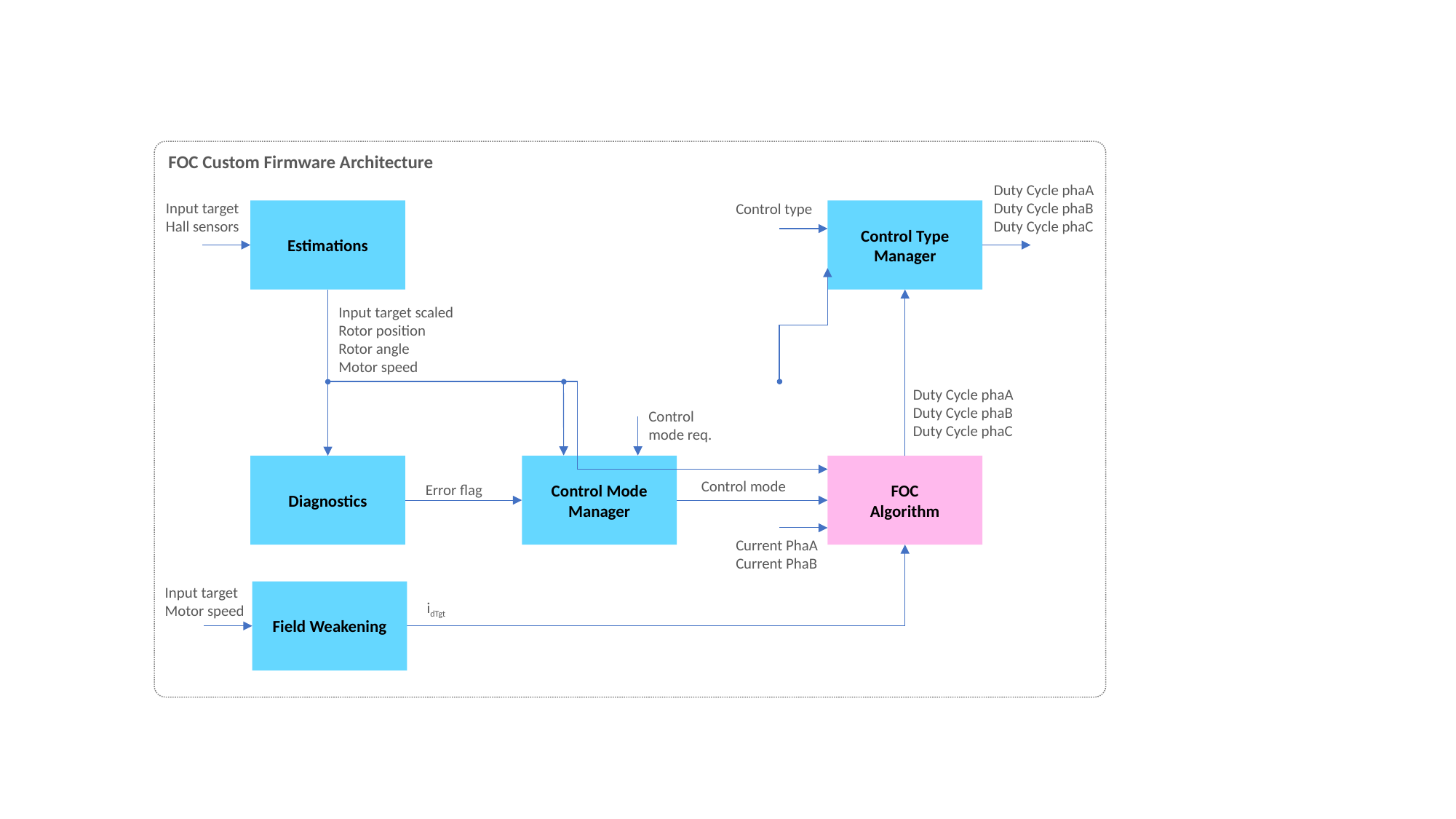

FOC Custom Firmware Architecture
Duty Cycle phaA
Duty Cycle phaB
Duty Cycle phaC
Input target
Hall sensors
Control type
Estimations
Control Type Manager
Input target scaled
Rotor position
Rotor angle
Motor speed

Duty Cycle phaA
Duty Cycle phaB
Duty Cycle phaC
Control mode req.
Diagnostics
Control Mode Manager
FOC
Algorithm
Control mode
Error flag
Current PhaA
Current PhaB
Field Weakening
Input target
Motor speed
idTgt